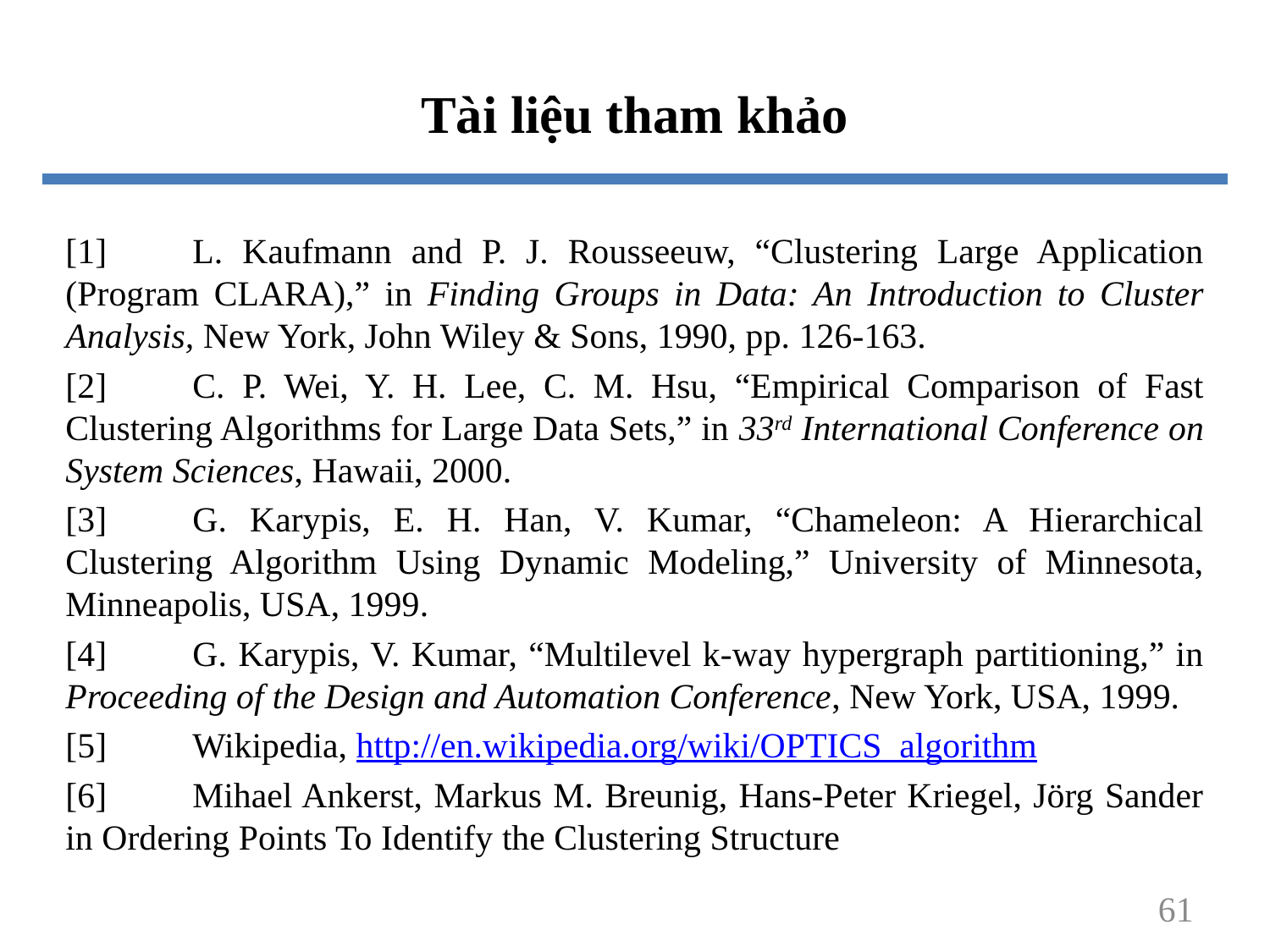

Tài liệu tham khảo
[1]	L. Kaufmann and P. J. Rousseeuw, “Clustering Large Application (Program CLARA),” in Finding Groups in Data: An Introduction to Cluster Analysis, New York, John Wiley & Sons, 1990, pp. 126-163.
[2]	C. P. Wei, Y. H. Lee, C. M. Hsu, “Empirical Comparison of Fast Clustering Algorithms for Large Data Sets,” in 33rd International Conference on System Sciences, Hawaii, 2000.
[3]	G. Karypis, E. H. Han, V. Kumar, “Chameleon: A Hierarchical Clustering Algorithm Using Dynamic Modeling,” University of Minnesota, Minneapolis, USA, 1999.
[4]	G. Karypis, V. Kumar, “Multilevel k-way hypergraph partitioning,” in Proceeding of the Design and Automation Conference, New York, USA, 1999.
[5]	Wikipedia, http://en.wikipedia.org/wiki/OPTICS_algorithm
[6]	Mihael Ankerst, Markus M. Breunig, Hans-Peter Kriegel, Jörg Sander in Ordering Points To Identify the Clustering Structure

61